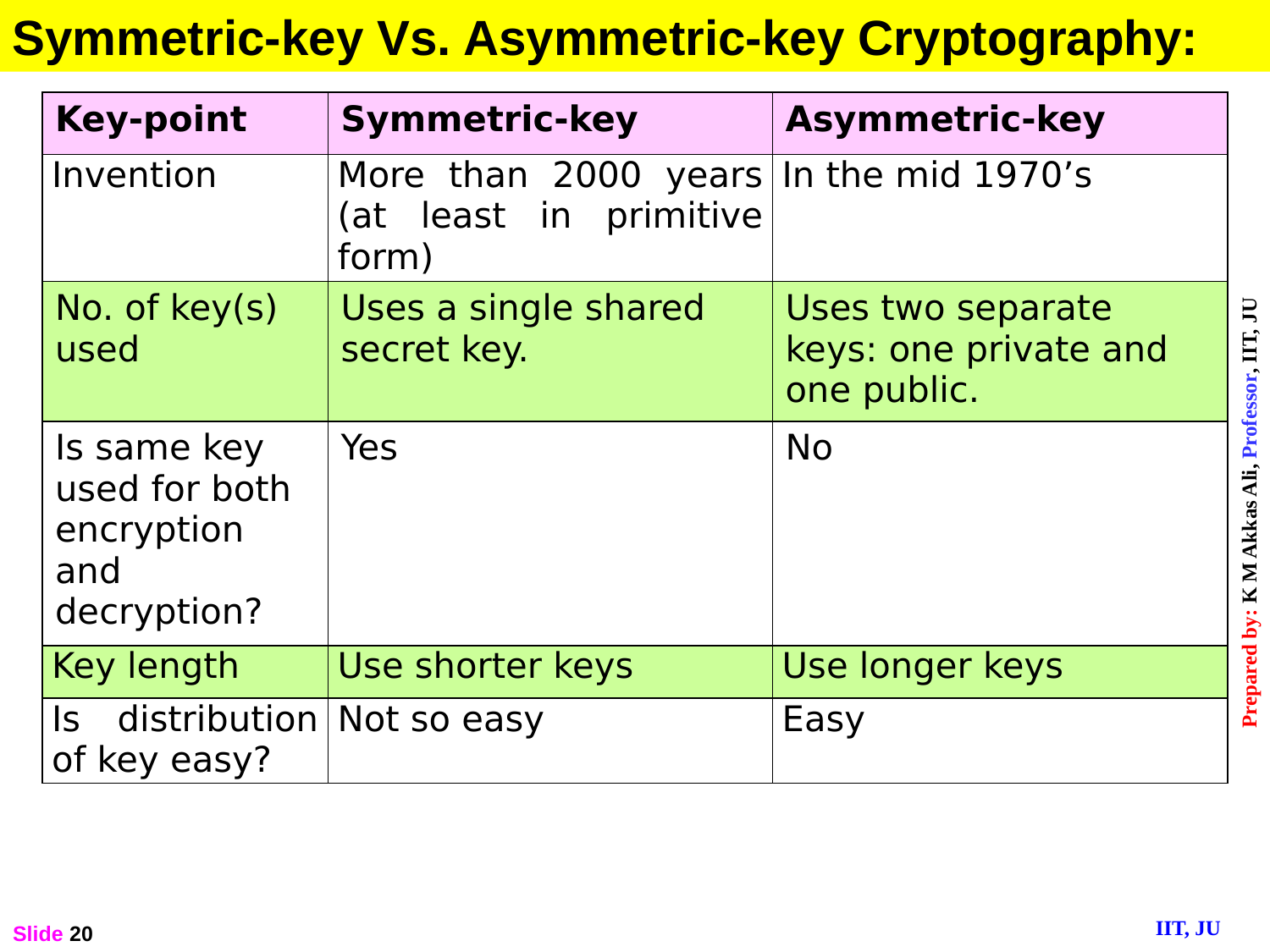

Symmetric-key Vs. Asymmetric-key Cryptography:
| Key-point | Symmetric-key | Asymmetric-key |
| --- | --- | --- |
| Invention | More than 2000 years (at least in primitive form) | In the mid 1970’s |
| No. of key(s) used | Uses a single shared secret key. | Uses two separate keys: one private and one public. |
| Is same key used for both encryption and decryption? | Yes | No |
| Key length | Use shorter keys | Use longer keys |
| Is distribution of key easy? | Not so easy | Easy |
Slide 20